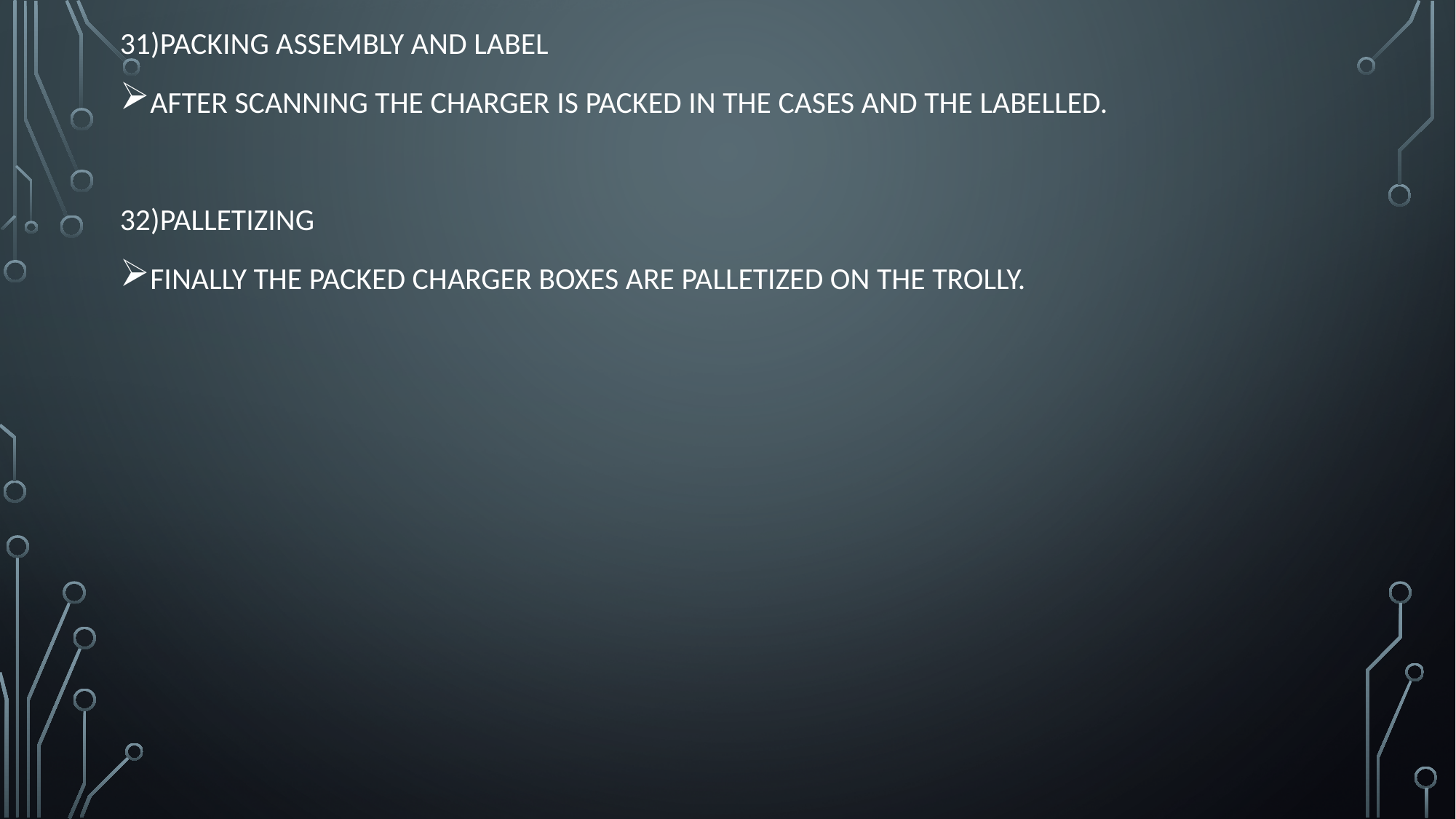

31)PACKING ASSEMBLY AND LABEL
AFTER SCANNING THE CHARGER IS PACKED IN THE CASES AND THE LABELLED.

32)PALLETIZING
FINALLY THE PACKED CHARGER BOXES ARE PALLETIZED ON THE TROLLY.